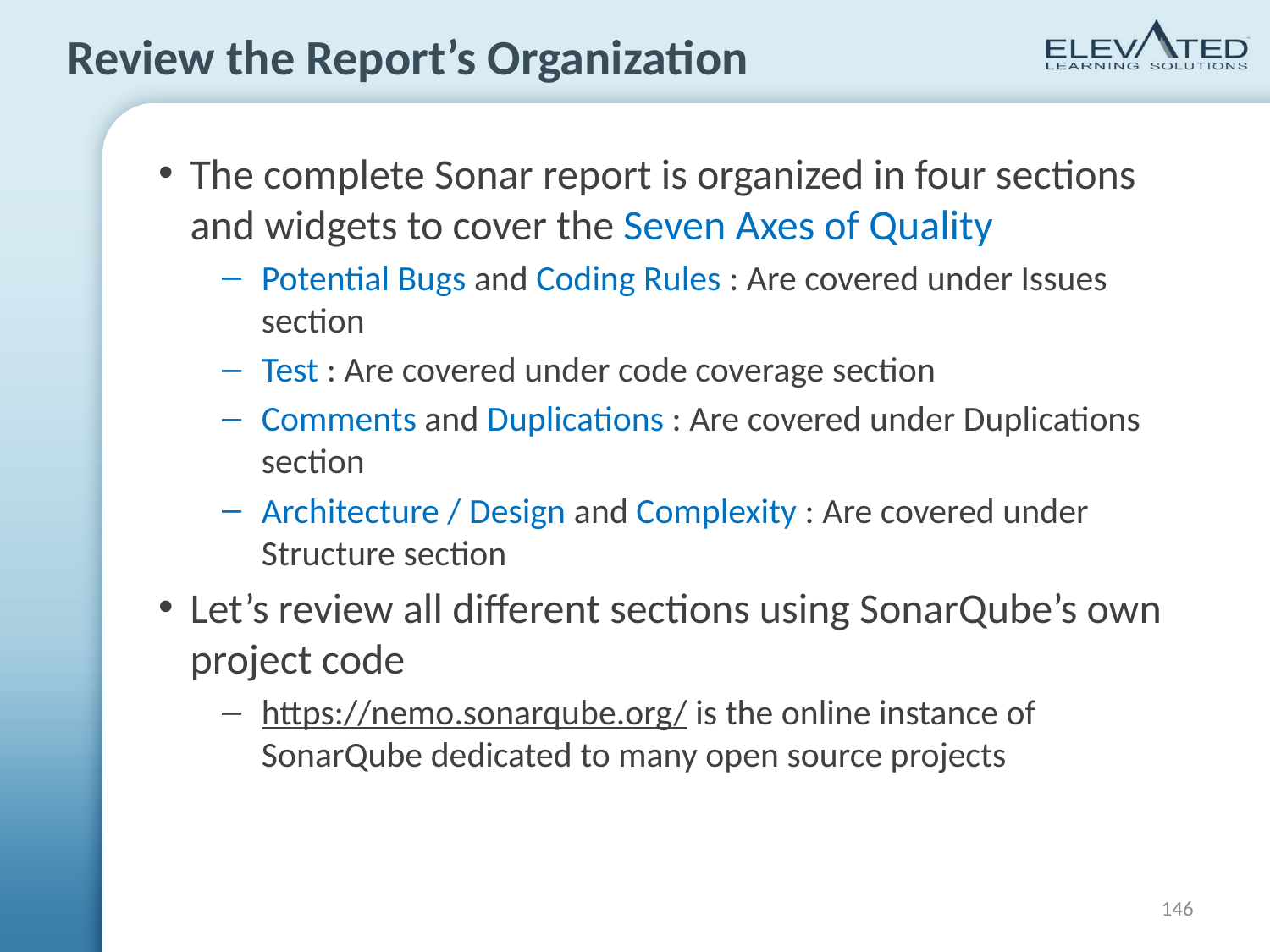

# Review the Report’s Organization
The complete Sonar report is organized in four sections and widgets to cover the Seven Axes of Quality
Potential Bugs and Coding Rules : Are covered under Issues  section
Test : Are covered under code coverage section
Comments and Duplications : Are covered under Duplications section
Architecture / Design and Complexity : Are covered under Structure section
Let’s review all different sections using SonarQube’s own project code
https://nemo.sonarqube.org/ is the online instance of SonarQube dedicated to many open source projects
146